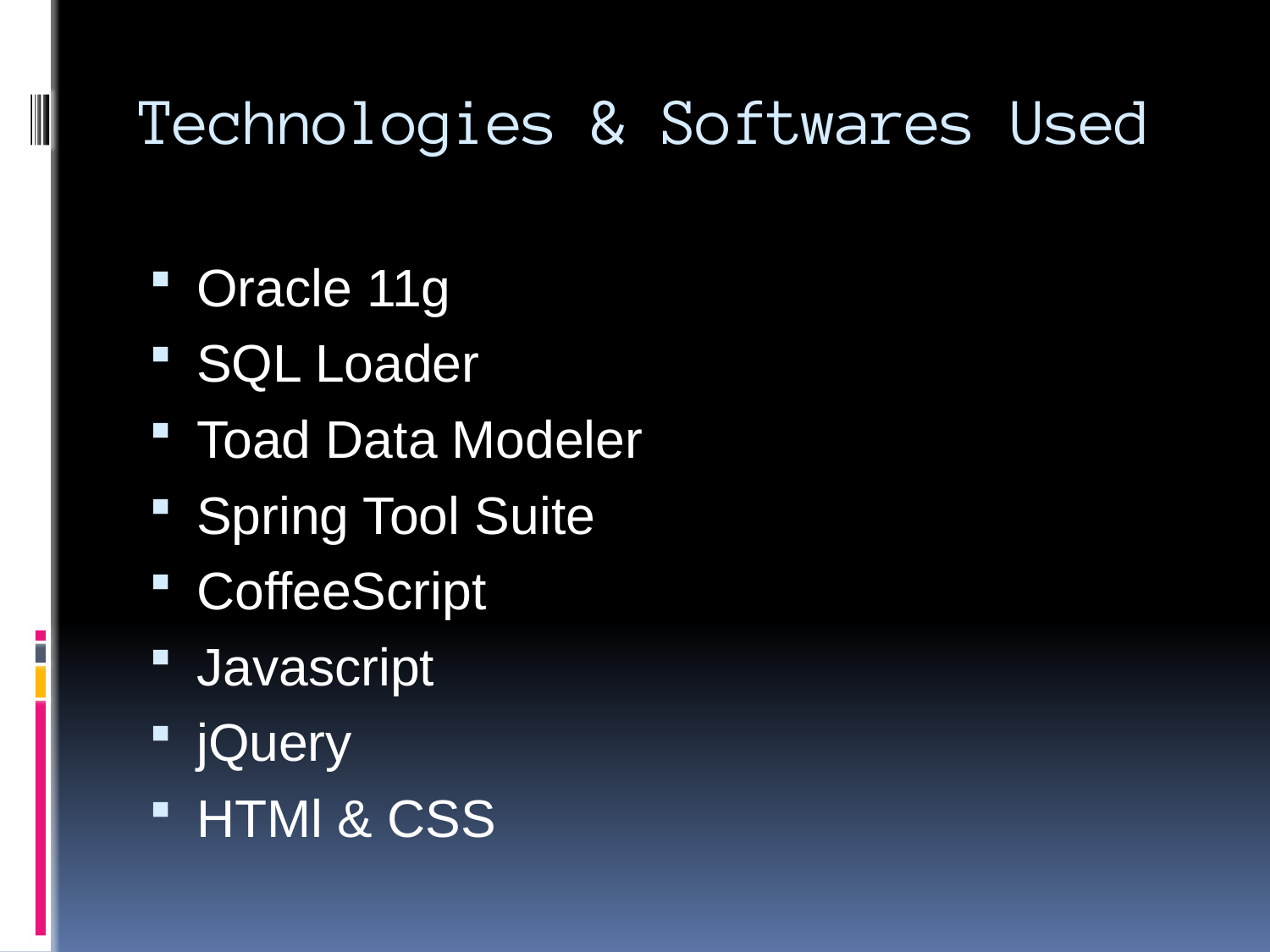

# Technologies & Softwares Used
Oracle 11g
SQL Loader
Toad Data Modeler
Spring Tool Suite
CoffeeScript
Javascript
jQuery
HTMl & CSS